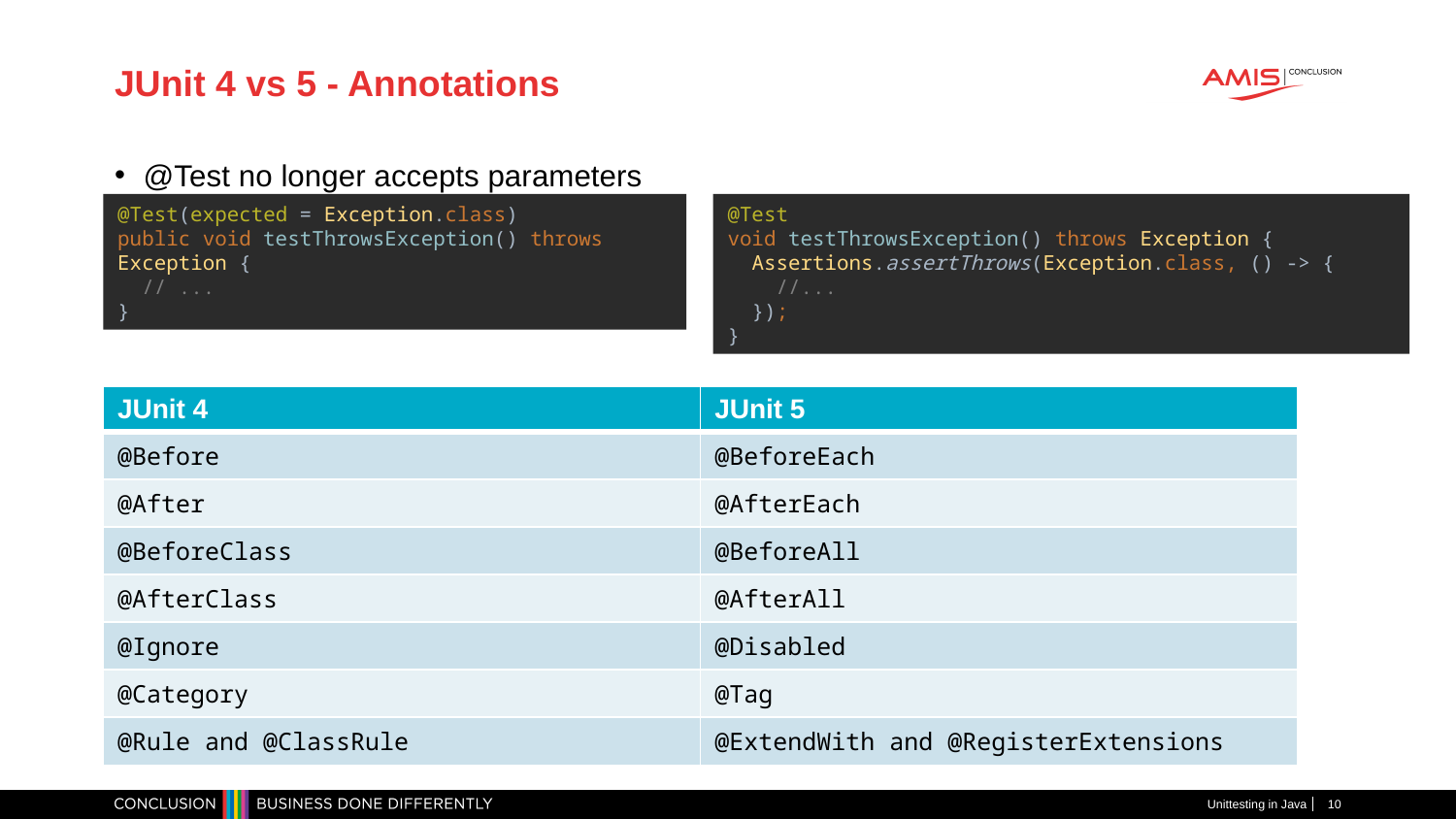

# JUnit 4 vs 5 - Annotations
@Test no longer accepts parameters

@Test(expected = Exception.class)
public void testThrowsException() throws Exception {
  // ...
}
@Test
void testThrowsException() throws Exception {
  Assertions.assertThrows(Exception.class, () -> {
    //...
  });
}
| JUnit 4 | JUnit 5 |
| --- | --- |
| @Before | @BeforeEach |
| @After | @AfterEach |
| @BeforeClass | @BeforeAll |
| @AfterClass | @AfterAll |
| @Ignore | @Disabled |
| @Category | @Tag |
| @Rule and @ClassRule | @ExtendWith and @RegisterExtensions |
Unittesting in Java
10